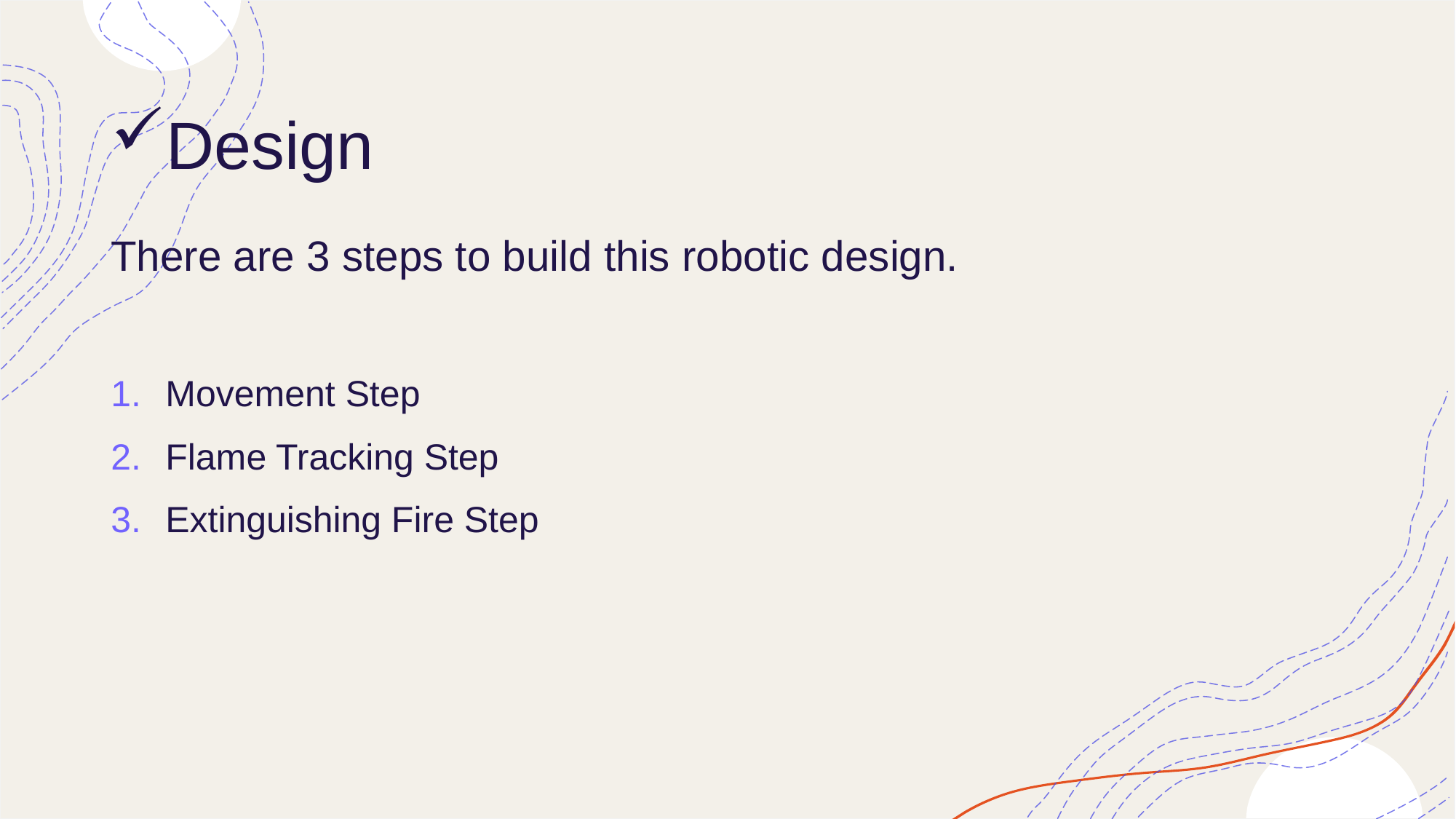

# Design
There are 3 steps to build this robotic design.

Movement Step
Flame Tracking Step
Extinguishing Fire Step